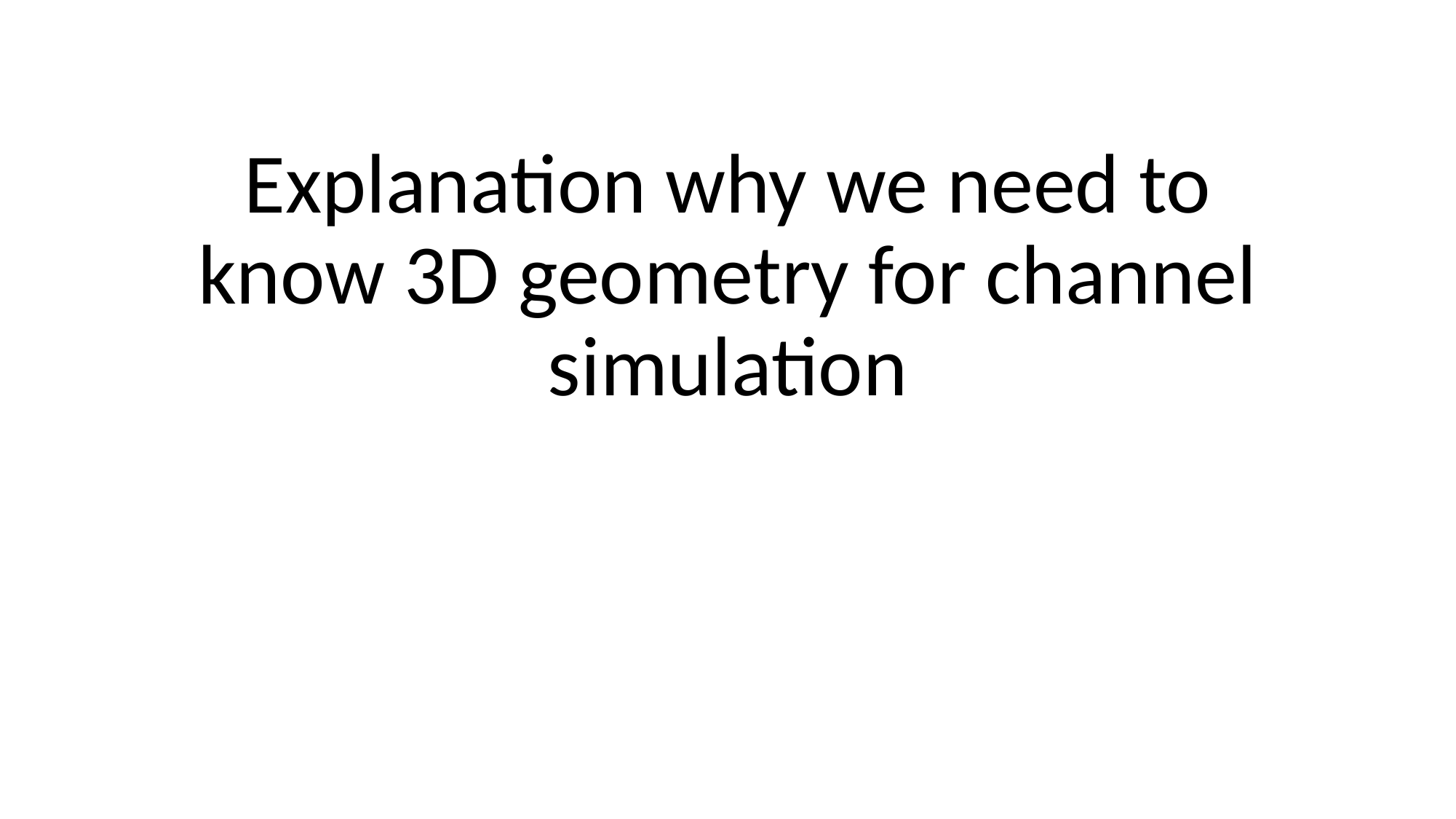

# Explanation why we need to know 3D geometry for channel simulation